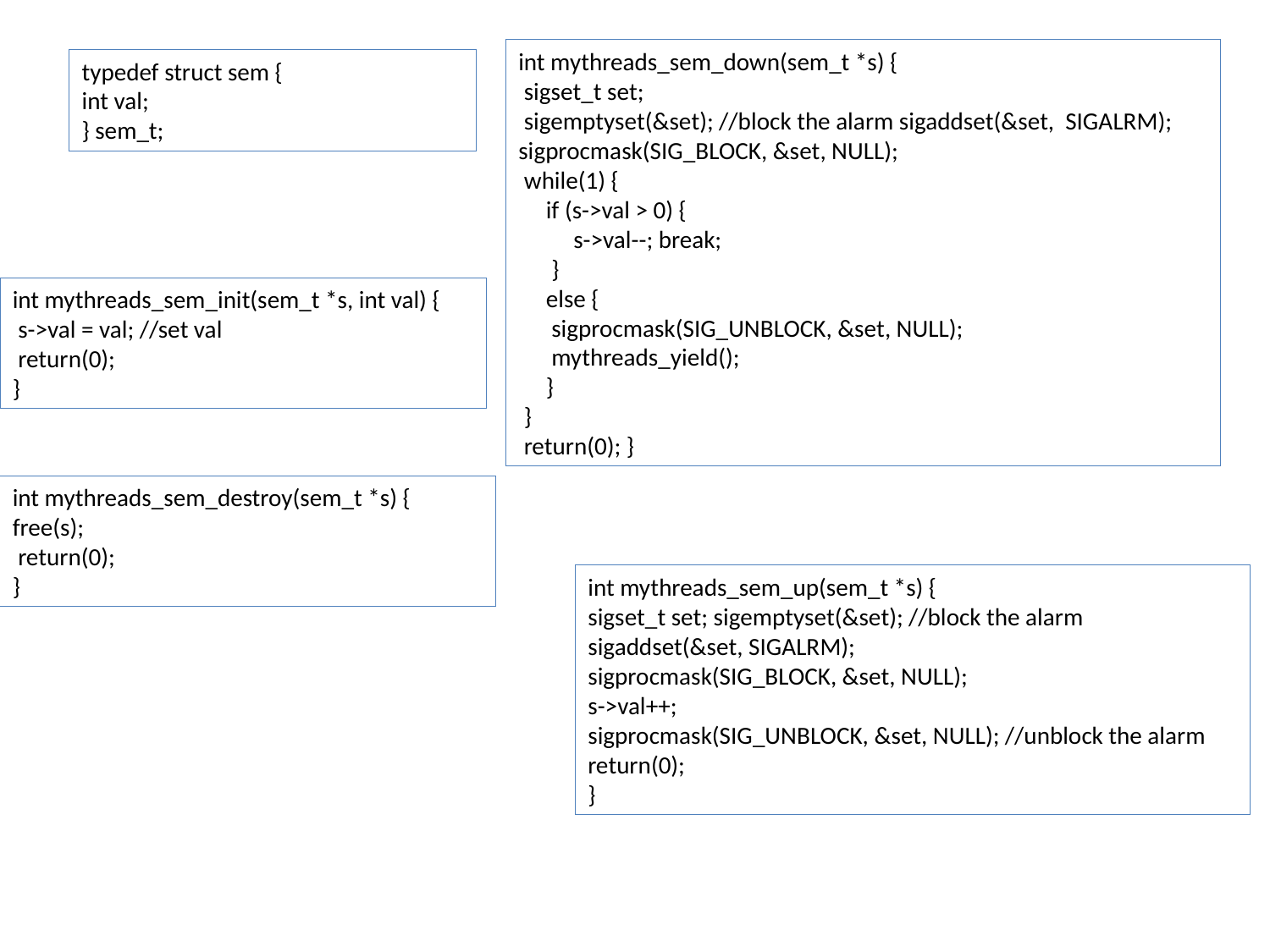

int mythreads_sem_down(sem_t *s) {
 sigset_t set;
 sigemptyset(&set); //block the alarm sigaddset(&set,  SIGALRM); sigprocmask(SIG_BLOCK, &set, NULL);
 while(1) {
     if (s->val > 0) {
          s->val--; break;
      }
     else {
      sigprocmask(SIG_UNBLOCK, &set, NULL);
      mythreads_yield();
     }
 }
 return(0); }
typedef struct sem {
int val;
} sem_t;
int mythreads_sem_init(sem_t *s, int val) {
 s->val = val; //set val
 return(0);
}
int mythreads_sem_destroy(sem_t *s) {
free(s);
 return(0);
}
int mythreads_sem_up(sem_t *s) {
sigset_t set; sigemptyset(&set); //block the alarm
sigaddset(&set, SIGALRM);
sigprocmask(SIG_BLOCK, &set, NULL);
s->val++;
sigprocmask(SIG_UNBLOCK, &set, NULL); //unblock the alarm
return(0);
}